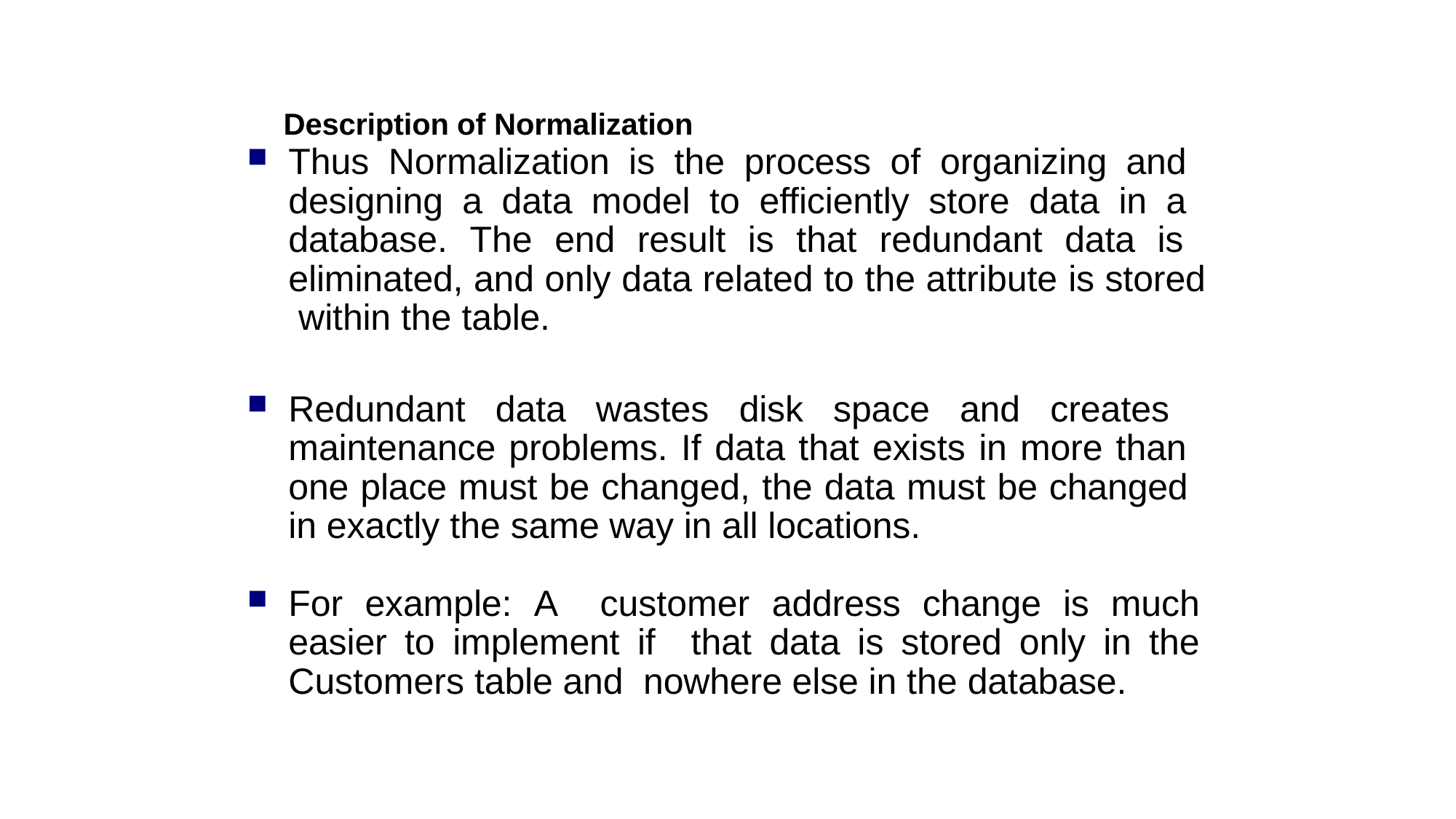

# Description of Normalization
Thus Normalization is the process of organizing and  designing a data model to efficiently store data in a  database. The end result is that redundant data is  eliminated, and only data related to the attribute is stored  within the table.

Redundant data wastes disk space and creates  maintenance problems. If data that exists in more than  one place must be changed, the data must be changed  in exactly the same way in all locations.

For example: A  customer address change is much easier to implement if  that data is stored only in the Customers table and  nowhere else in the database.